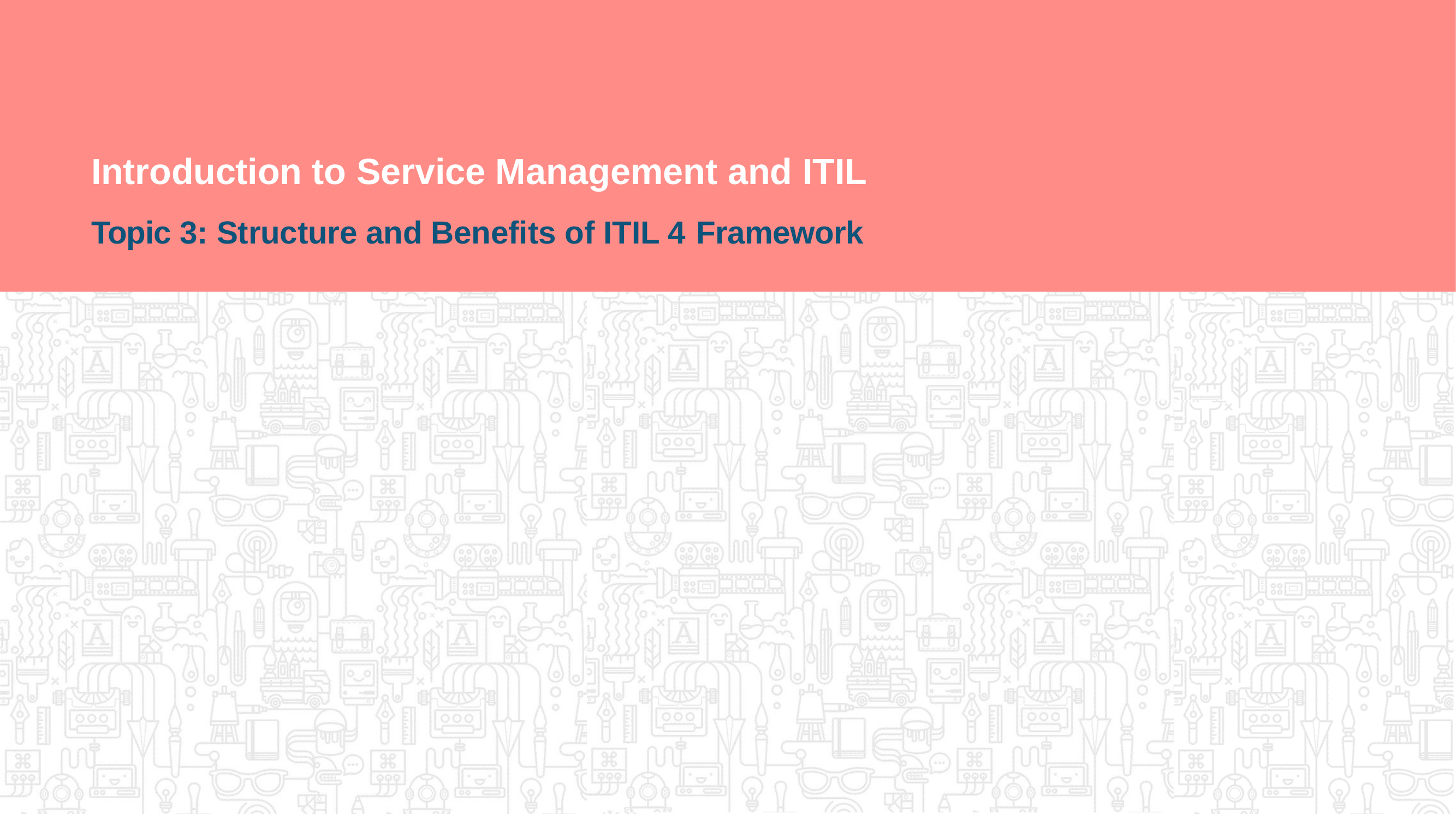

# Introduction to Service Management and ITIL
Topic 3: Structure and Benefits of ITIL 4 Framework